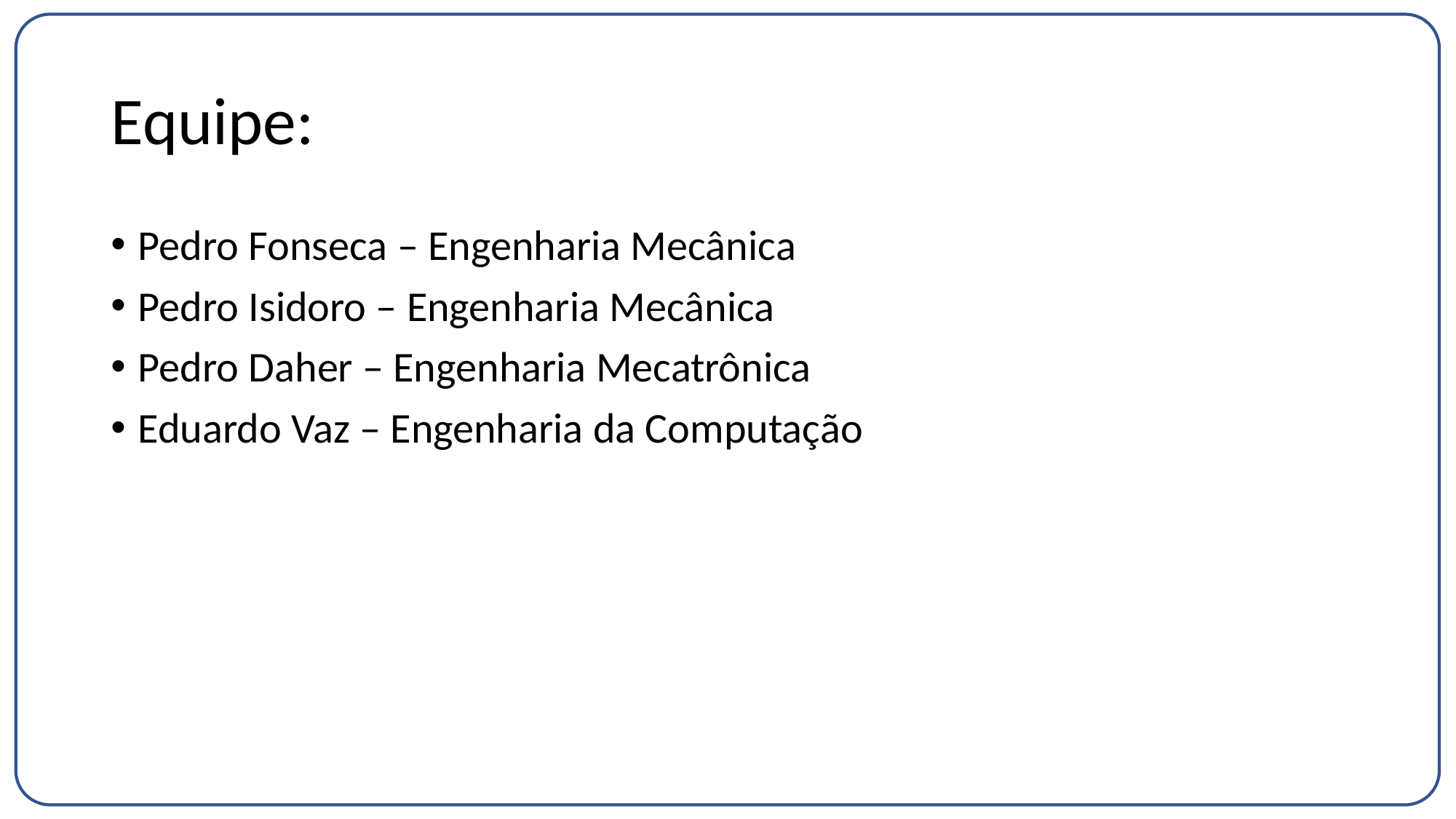

# Equipe:
Pedro Fonseca – Engenharia Mecânica
Pedro Isidoro – Engenharia Mecânica
Pedro Daher – Engenharia Mecatrônica
Eduardo Vaz – Engenharia da Computação